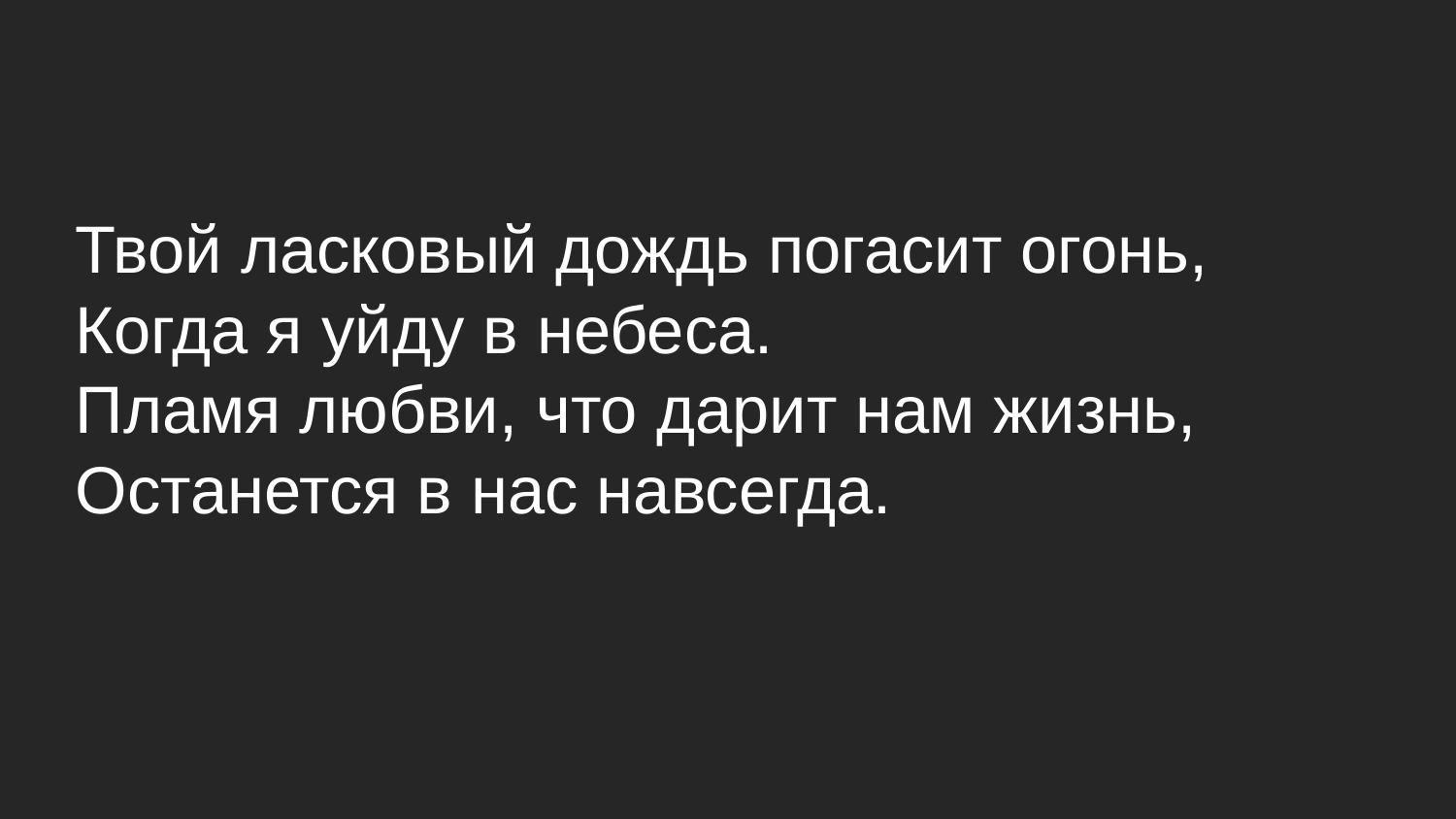

Твой ласковый дождь погасит огонь, Когда я уйду в небеса.
Пламя любви, что дарит нам жизнь, Останется в нас навсегда.